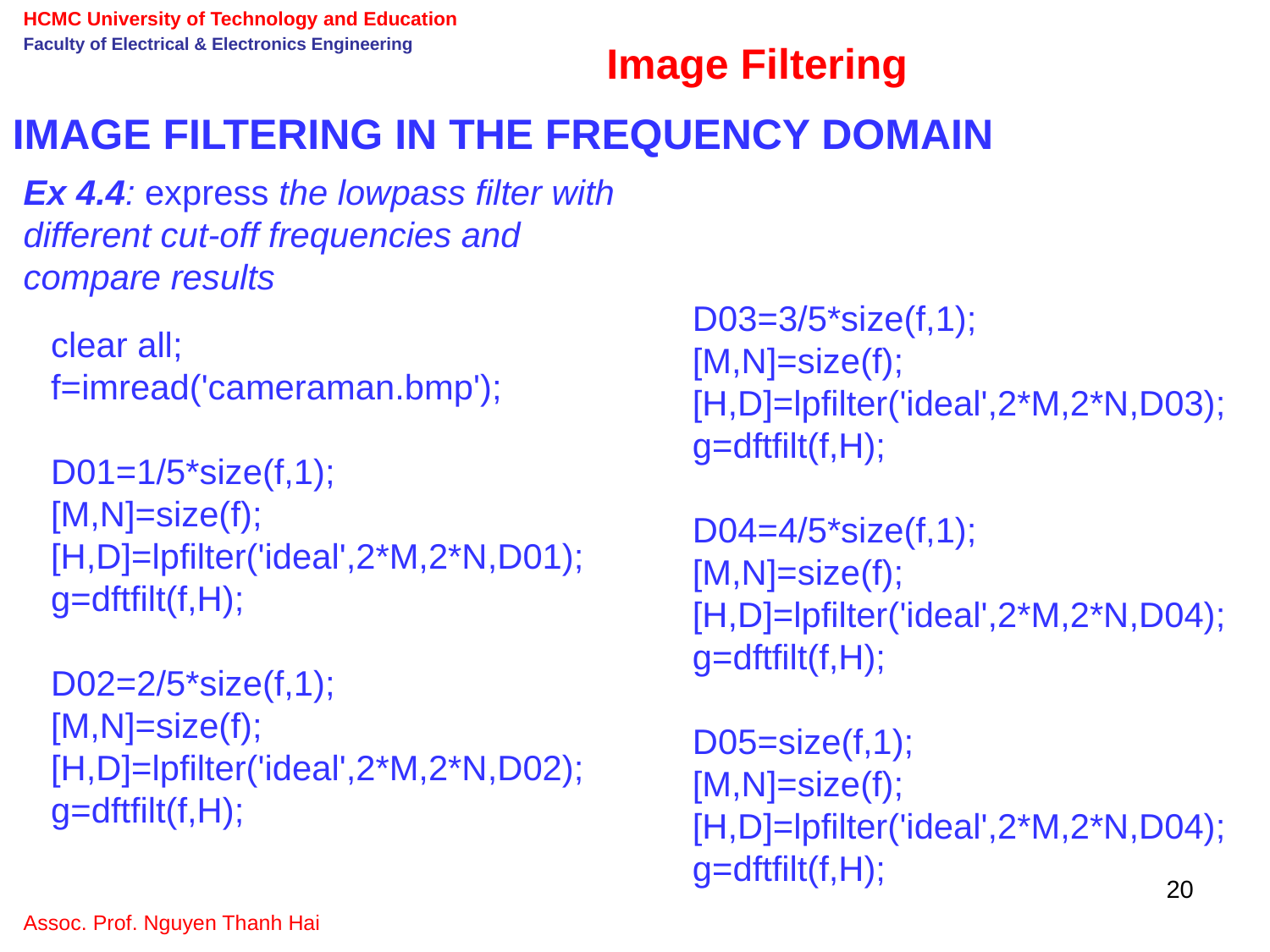

Image Filtering
IMAGE FILTERING IN THE FREQUENCY DOMAIN
Ex 4.4: express the lowpass filter with different cut-off frequencies and compare results

D03=3/5*size(f,1);
[M,N]=size(f);
[H,D]=lpfilter('ideal',2*M,2*N,D03);
g=dftfilt(f,H);

D04=4/5*size(f,1);
[M,N]=size(f);
[H,D]=lpfilter('ideal',2*M,2*N,D04);
g=dftfilt(f,H);

D05=size(f,1);
[M,N]=size(f);
[H,D]=lpfilter('ideal',2*M,2*N,D04);
g=dftfilt(f,H);
clear all;
f=imread('cameraman.bmp');

D01=1/5*size(f,1);
[M,N]=size(f);
[H,D]=lpfilter('ideal',2*M,2*N,D01);
g=dftfilt(f,H);

D02=2/5*size(f,1);
[M,N]=size(f);
[H,D]=lpfilter('ideal',2*M,2*N,D02);
g=dftfilt(f,H);
20